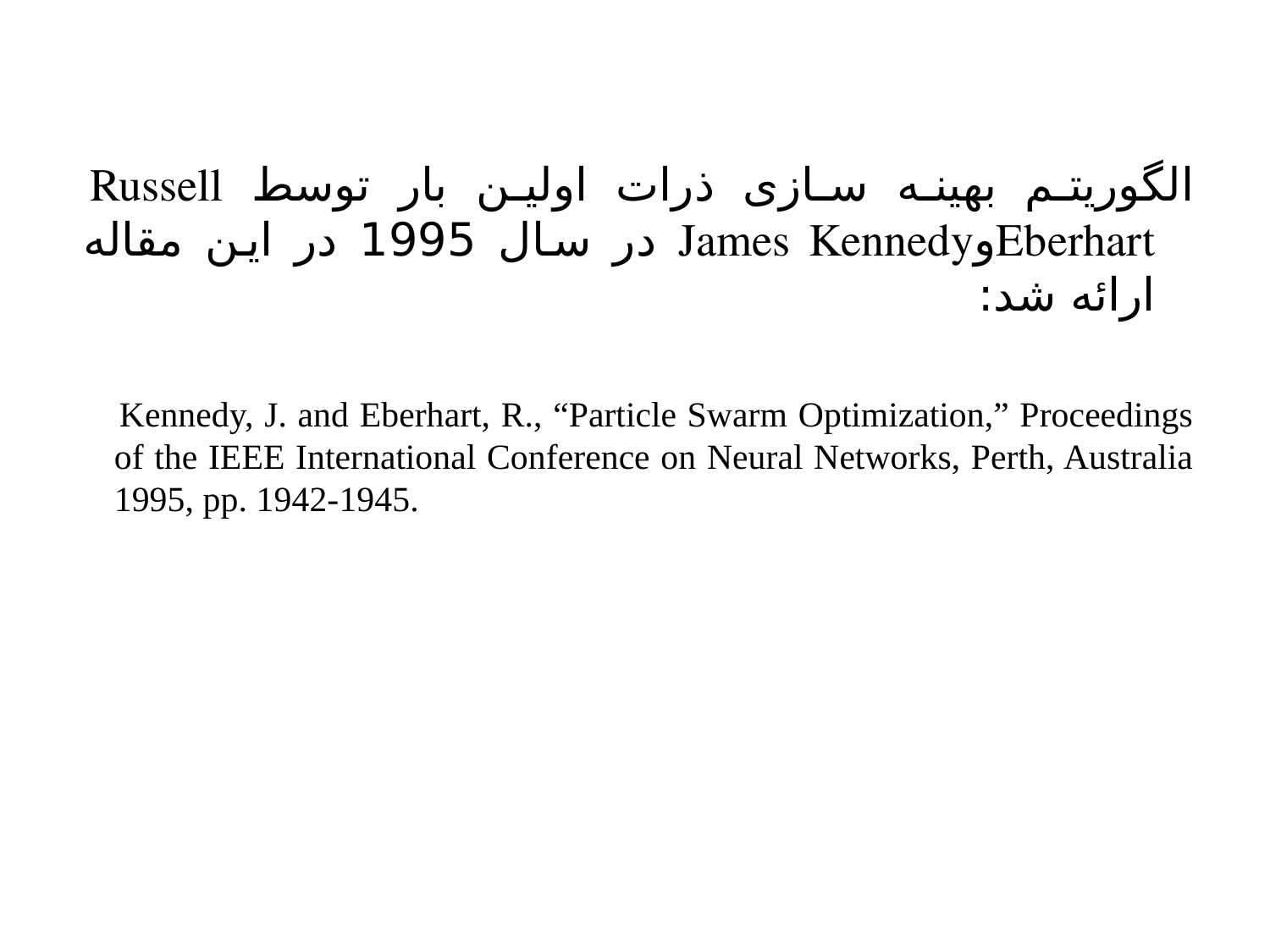

الگوریتم بهینه سازی ذرات اولین بار توسط Russell EberhartوJames Kennedy در سال 1995 در این مقاله ارائه شد:

    Kennedy, J. and Eberhart, R., “Particle Swarm Optimization,” Proceedings of the IEEE International Conference on Neural Networks, Perth, Australia 1995, pp. 1942-1945.